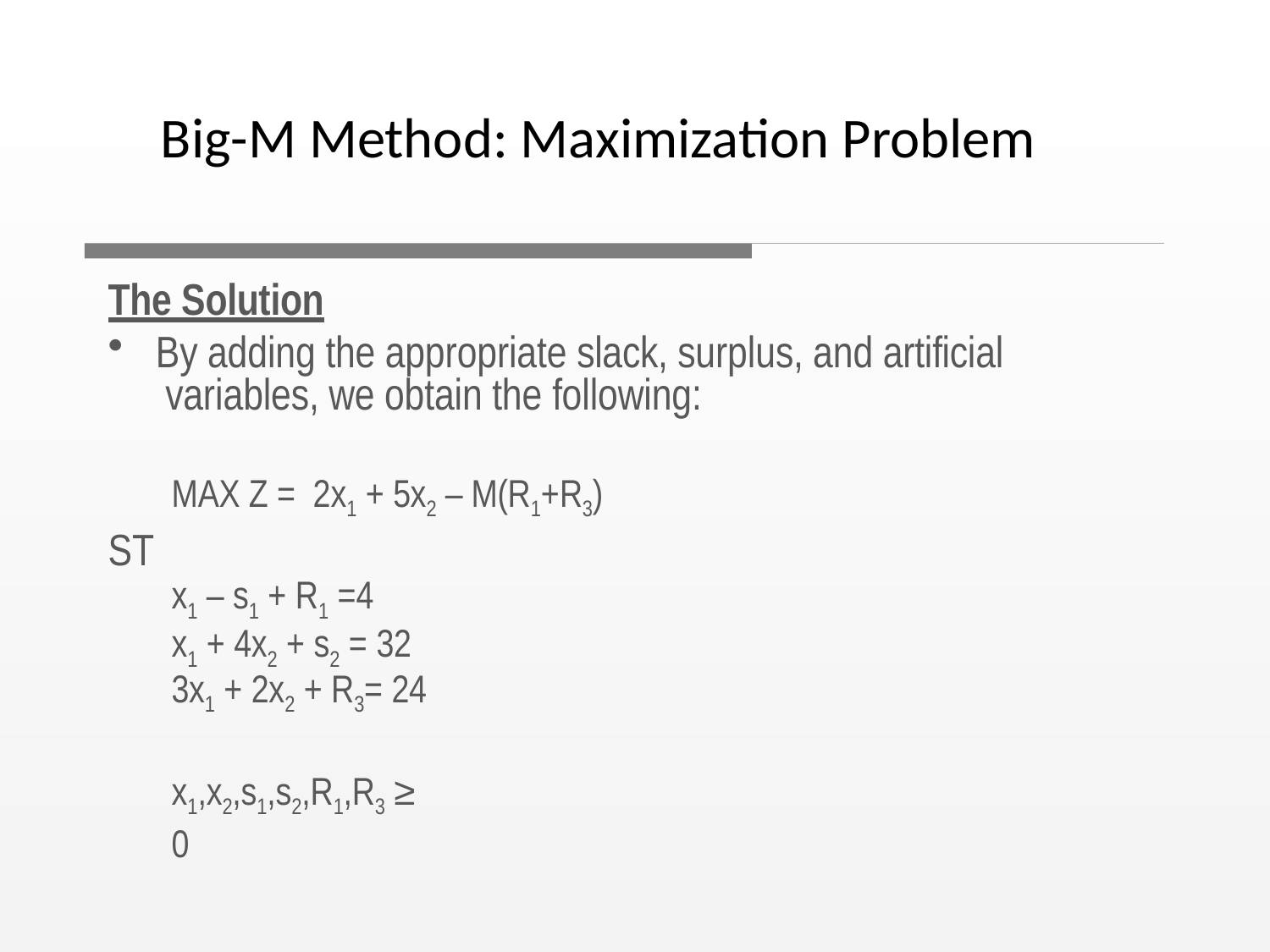

Big-M Method: Maximization Problem

The Solution
By adding the appropriate slack, surplus, and artificial  variables, we obtain the following:

MAX Z =  2x1 + 5x2 – M(R1+R3)
ST
x1 – s1 + R1 =4
x1 + 4x2 + s2 = 32
3x1 + 2x2 + R3= 24

x1,x2,s1,s2,R1,R3 ≥ 0